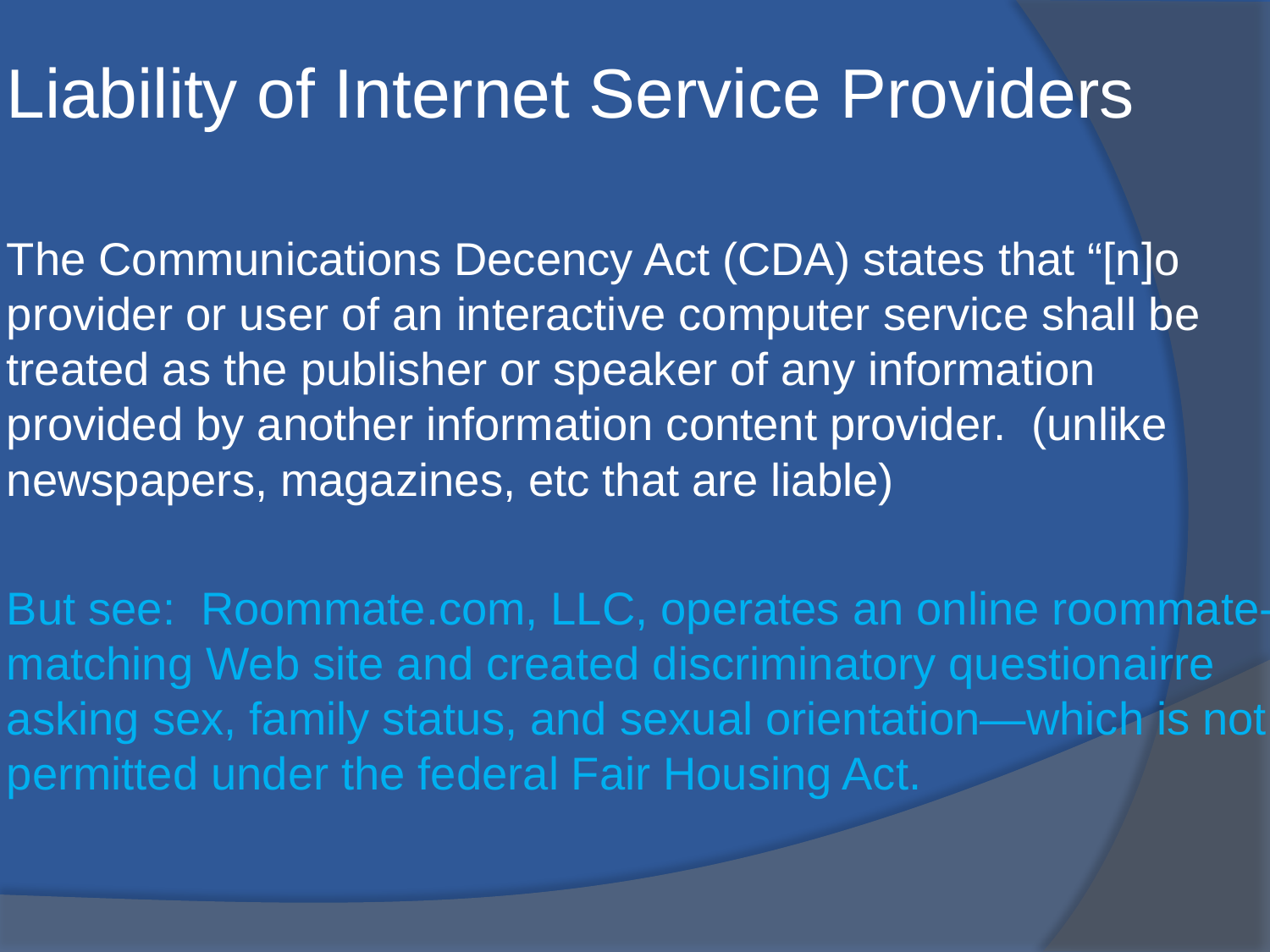

# Liability of Internet Service Providers

The Communications Decency Act (CDA) states that “[n]o provider or user of an interactive computer service shall be treated as the publisher or speaker of any information provided by another information content provider.  (unlike newspapers, magazines, etc that are liable)

But see:  Roommate.com, LLC, operates an online roommate-matching Web site and created discriminatory questionairre asking sex, family status, and sexual orientation—which is not permitted under the federal Fair Housing Act.